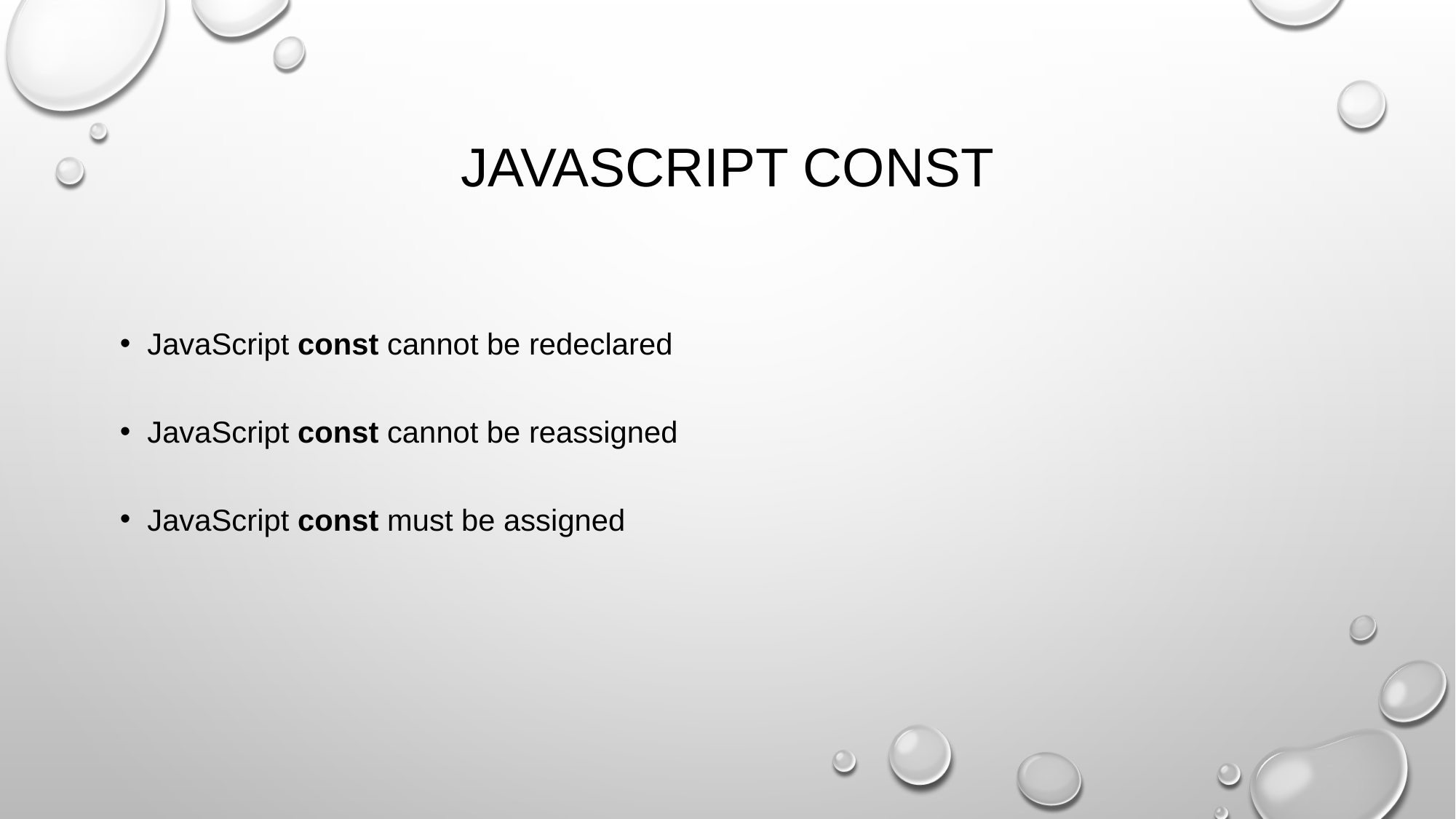

# Javascript const
JavaScript const cannot be redeclared
JavaScript const cannot be reassigned
JavaScript const must be assigned